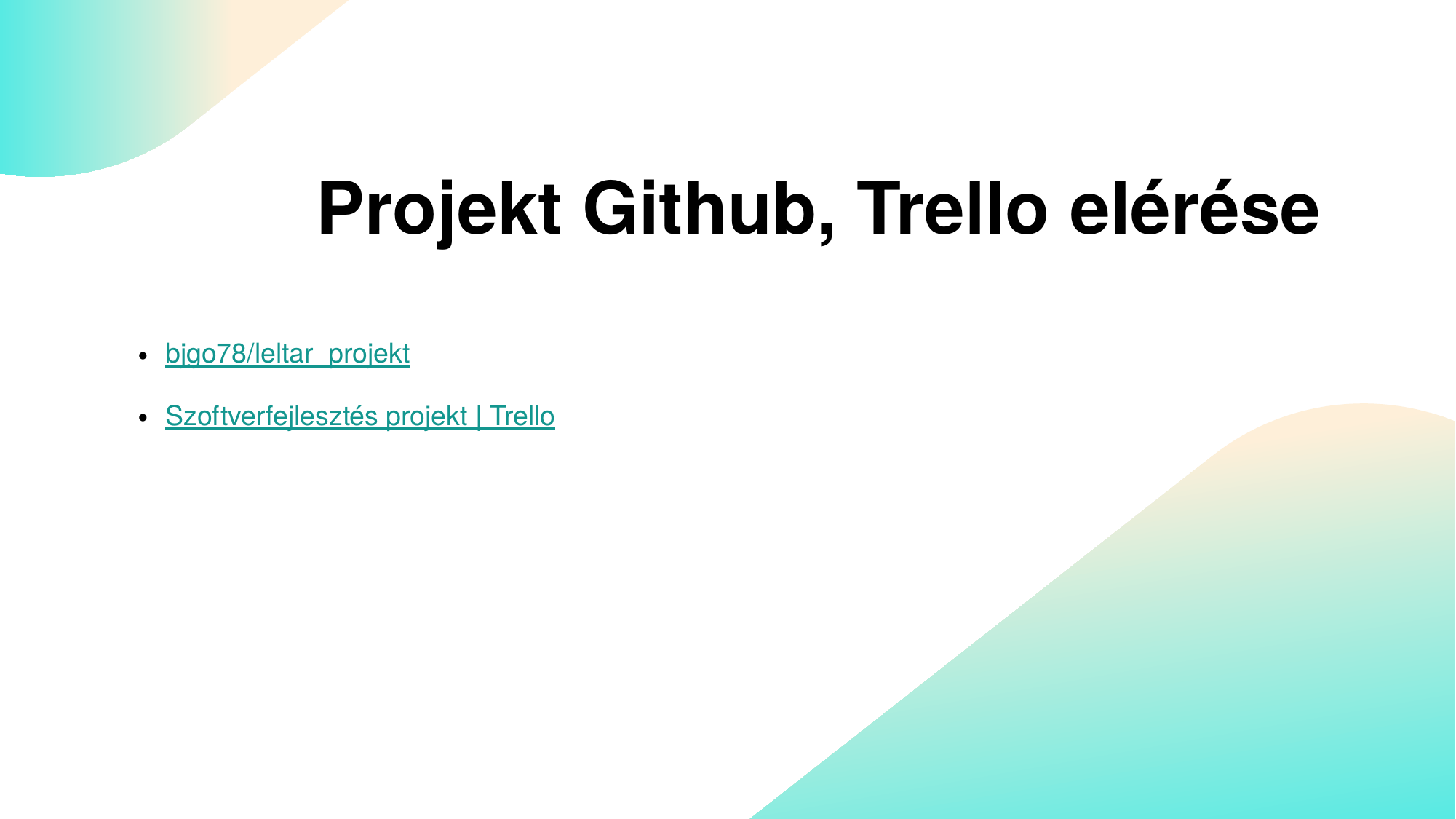

# Projekt Github, Trello elérése
bjgo78/leltar_projekt
Szoftverfejlesztés projekt | Trello